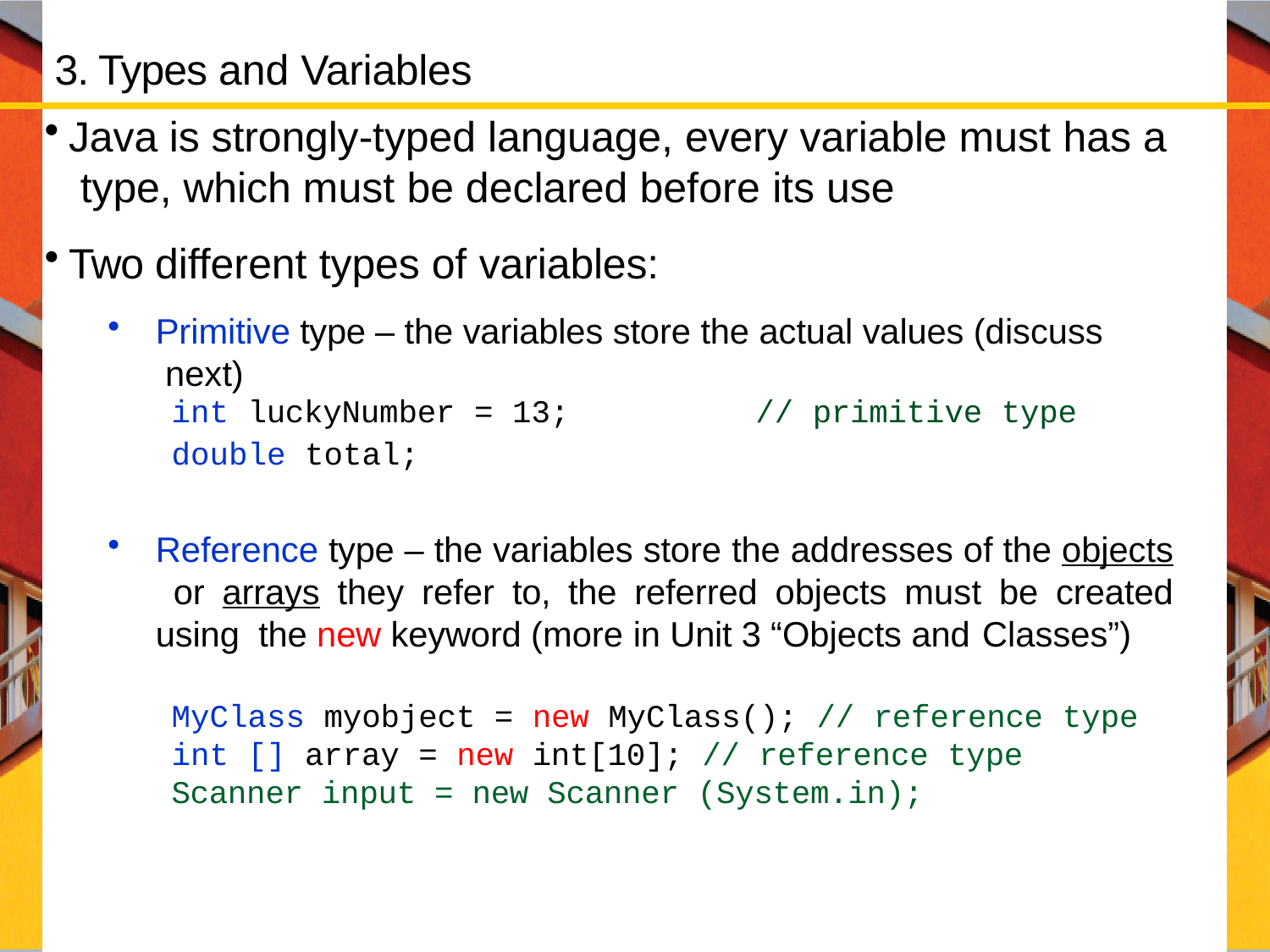

# 3. Types and Variables

Java is strongly-typed language, every variable must has a  type, which must be declared before its use
Two different types of variables:
Primitive type – the variables store the actual values (discuss  next)
int luckyNumber = 13;	// primitive type
double total;

Reference type – the variables store the addresses of the objects  or arrays they refer to, the referred objects must be created using  the new keyword (more in Unit 3 “Objects and Classes”)

MyClass myobject = new MyClass(); // reference type
int [] array = new int[10]; // reference type
Scanner input = new Scanner (System.in);